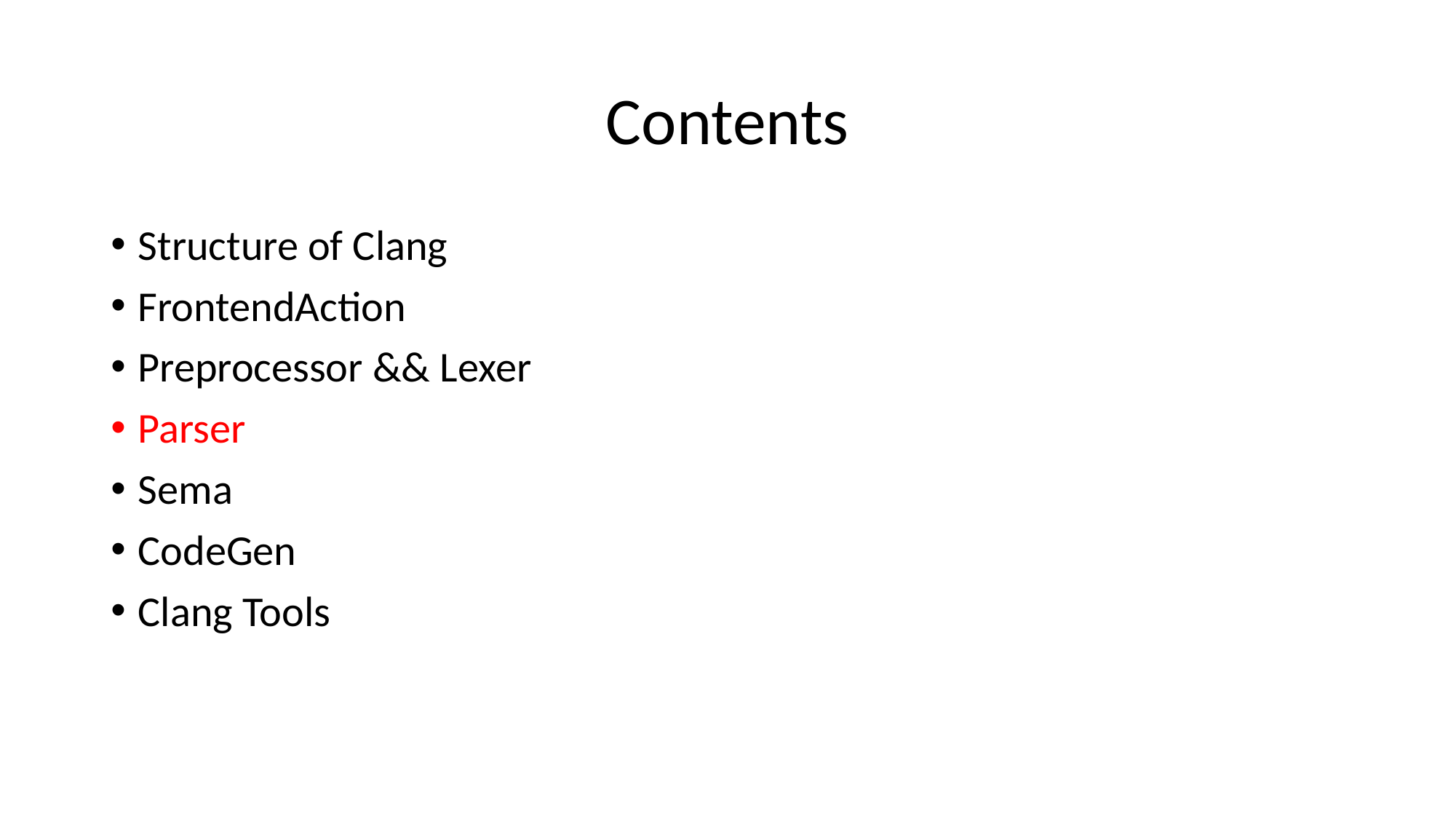

# Contents
Structure of Clang
FrontendAction
Preprocessor && Lexer
Parser
Sema
CodeGen
Clang Tools